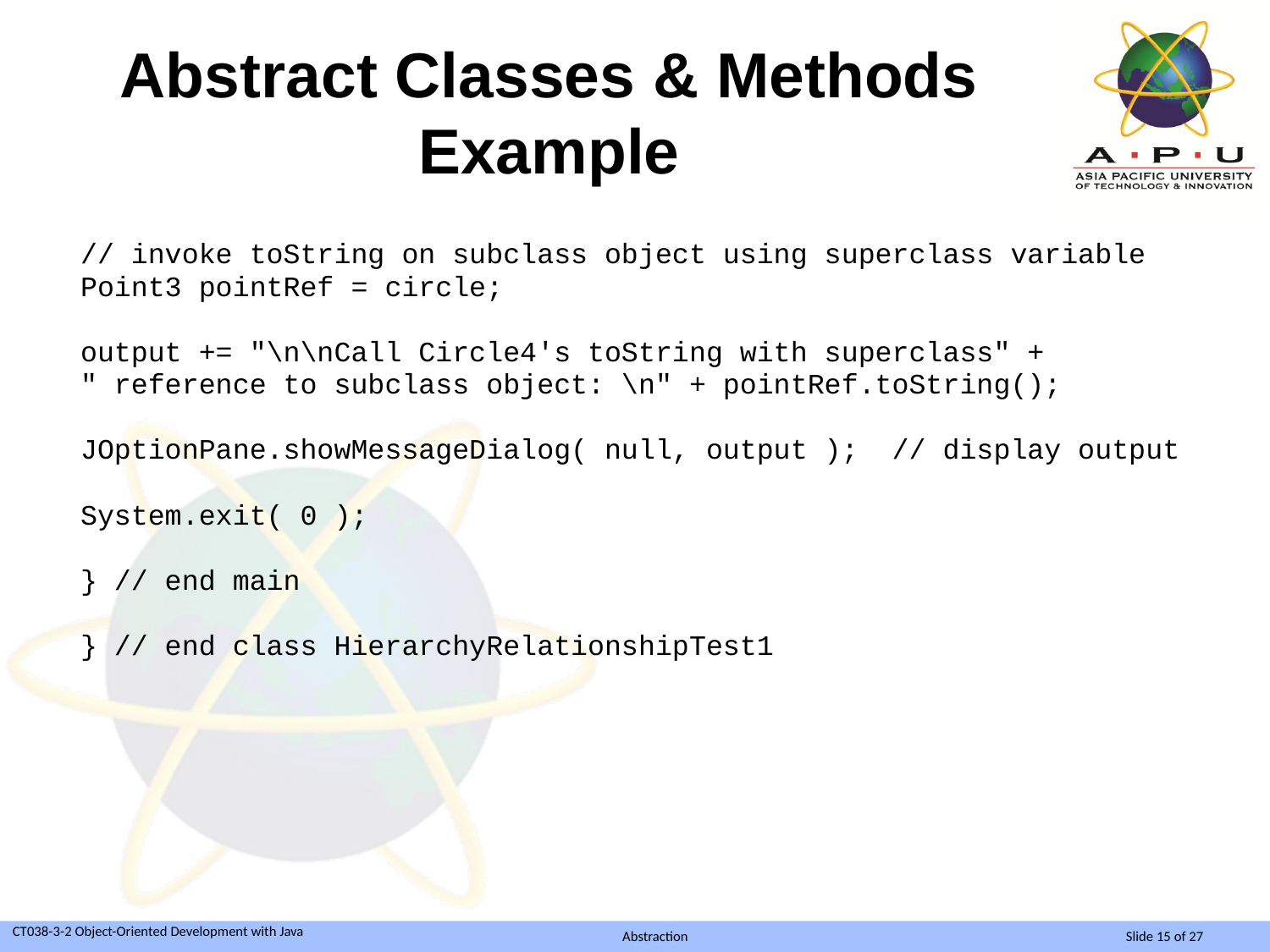

# Abstract Classes & Methods Example
// invoke toString on subclass object using superclass variable
Point3 pointRef = circle;

output += "\n\nCall Circle4's toString with superclass" +
" reference to subclass object: \n" + pointRef.toString();

JOptionPane.showMessageDialog( null, output );  // display output

System.exit( 0 );

} // end main

} // end class HierarchyRelationshipTest1